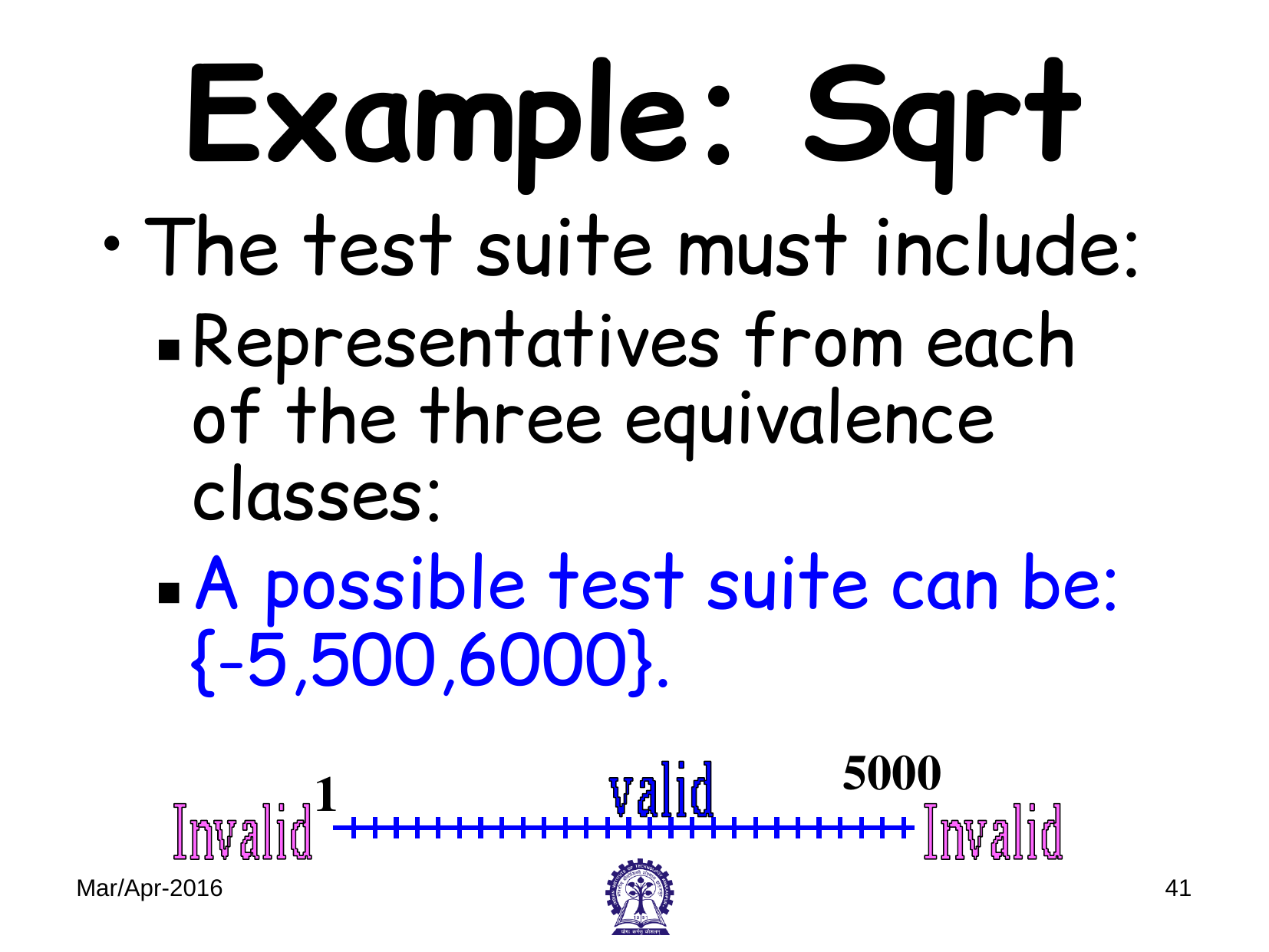

# Example: Sqrt
The test suite must include:
Representatives from each of the three equivalence classes:
A possible test suite can be:
{-5,500,6000}.
5000

1

Mar/Apr-2016
41